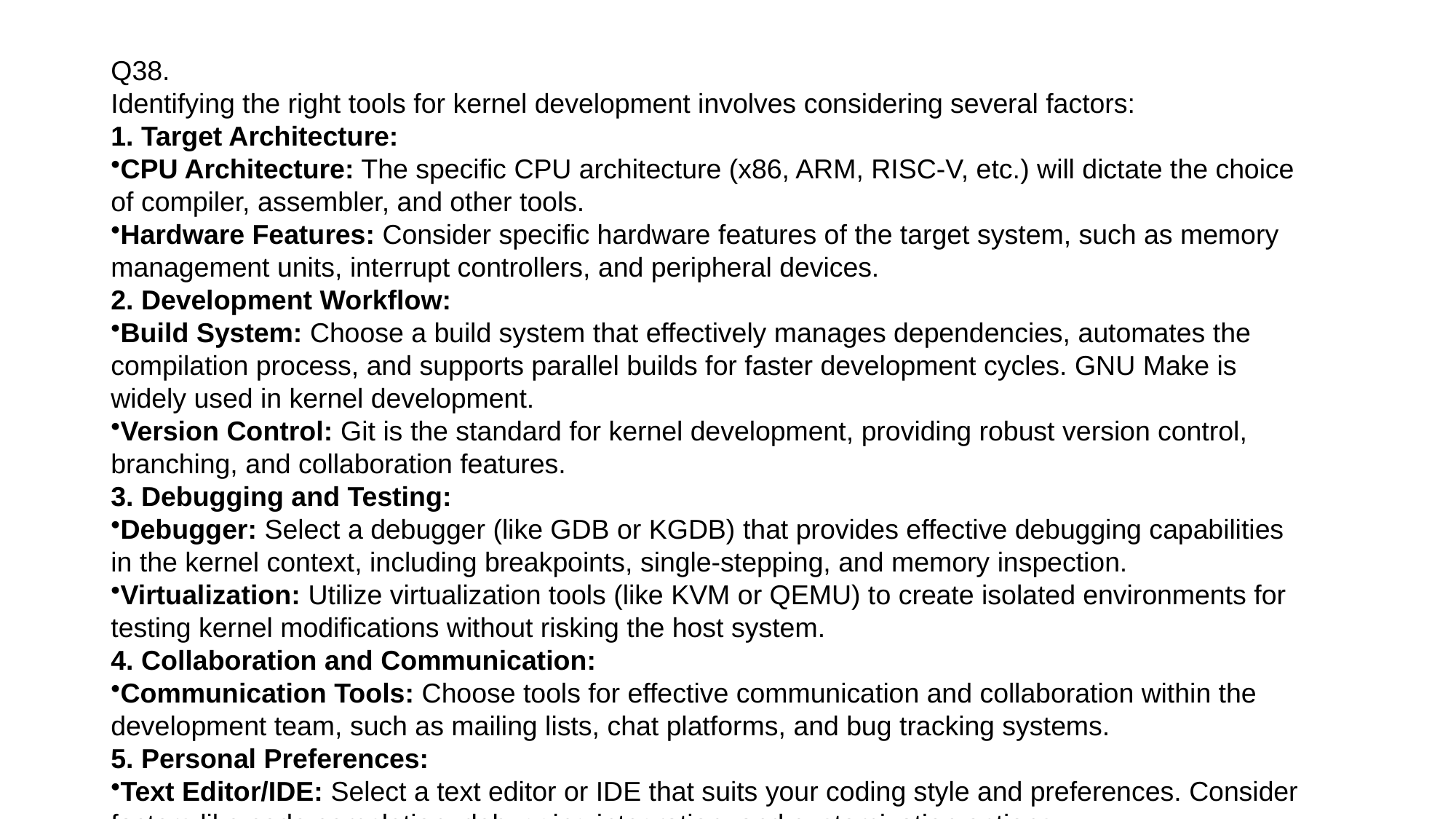

Q38.
Identifying the right tools for kernel development involves considering several factors:
1. Target Architecture:
CPU Architecture: The specific CPU architecture (x86, ARM, RISC-V, etc.) will dictate the choice of compiler, assembler, and other tools.
Hardware Features: Consider specific hardware features of the target system, such as memory management units, interrupt controllers, and peripheral devices.
2. Development Workflow:
Build System: Choose a build system that effectively manages dependencies, automates the compilation process, and supports parallel builds for faster development cycles. GNU Make is widely used in kernel development.
Version Control: Git is the standard for kernel development, providing robust version control, branching, and collaboration features.
3. Debugging and Testing:
Debugger: Select a debugger (like GDB or KGDB) that provides effective debugging capabilities in the kernel context, including breakpoints, single-stepping, and memory inspection.
Virtualization: Utilize virtualization tools (like KVM or QEMU) to create isolated environments for testing kernel modifications without risking the host system.
4. Collaboration and Communication:
Communication Tools: Choose tools for effective communication and collaboration within the development team, such as mailing lists, chat platforms, and bug tracking systems.
5. Personal Preferences:
Text Editor/IDE: Select a text editor or IDE that suits your coding style and preferences. Consider factors like code completion, debugging integration, and customization options.